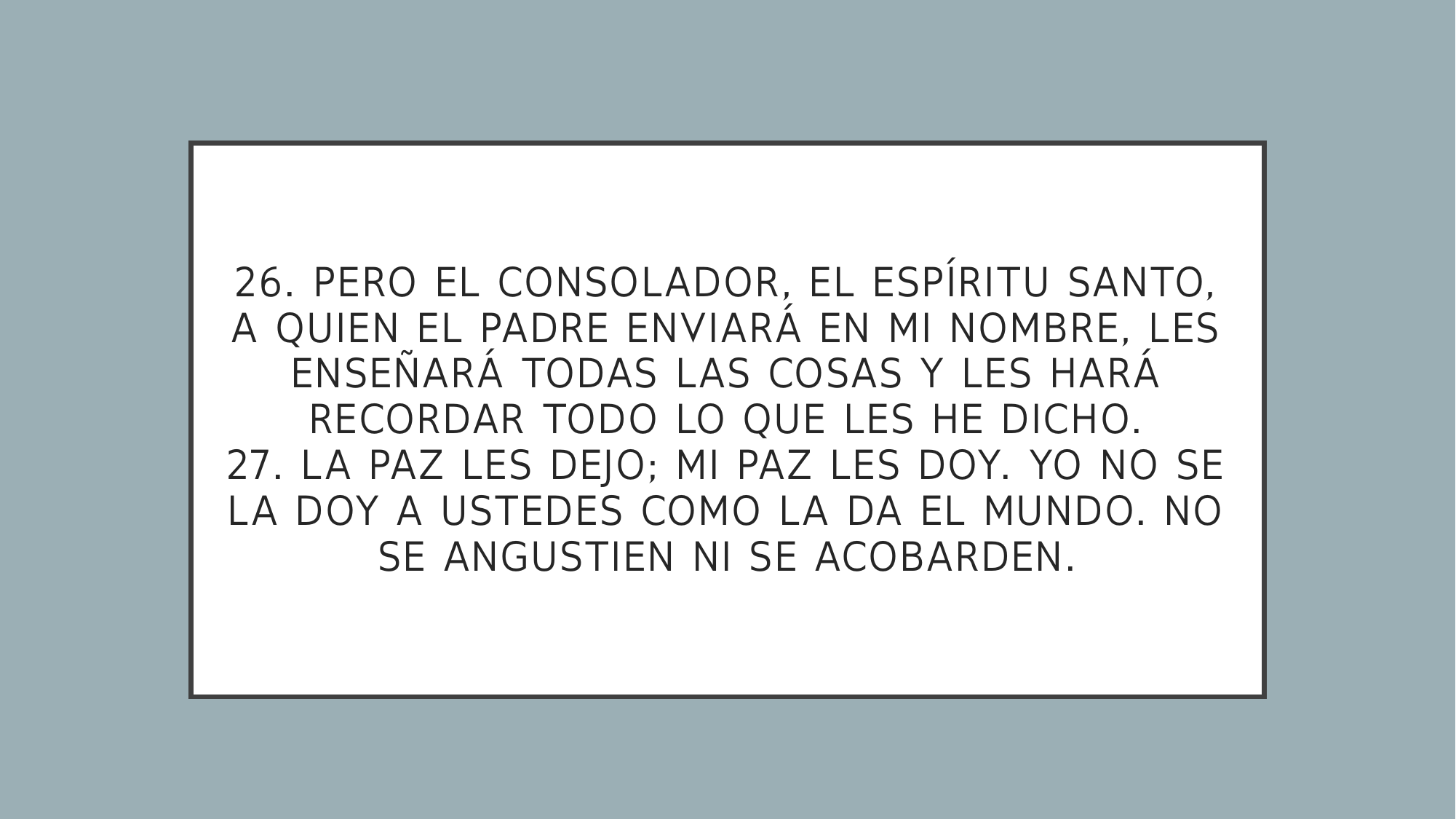

# 26. Pero el Consolador, el Espíritu Santo, a quien el Padre enviará en mi nombre, les enseñará todas las cosas y les hará recordar todo lo que les he dicho. 27. La paz les dejo; mi paz les doy. Yo no se la doy a ustedes como la da el mundo. No se angustien ni se acobarden.